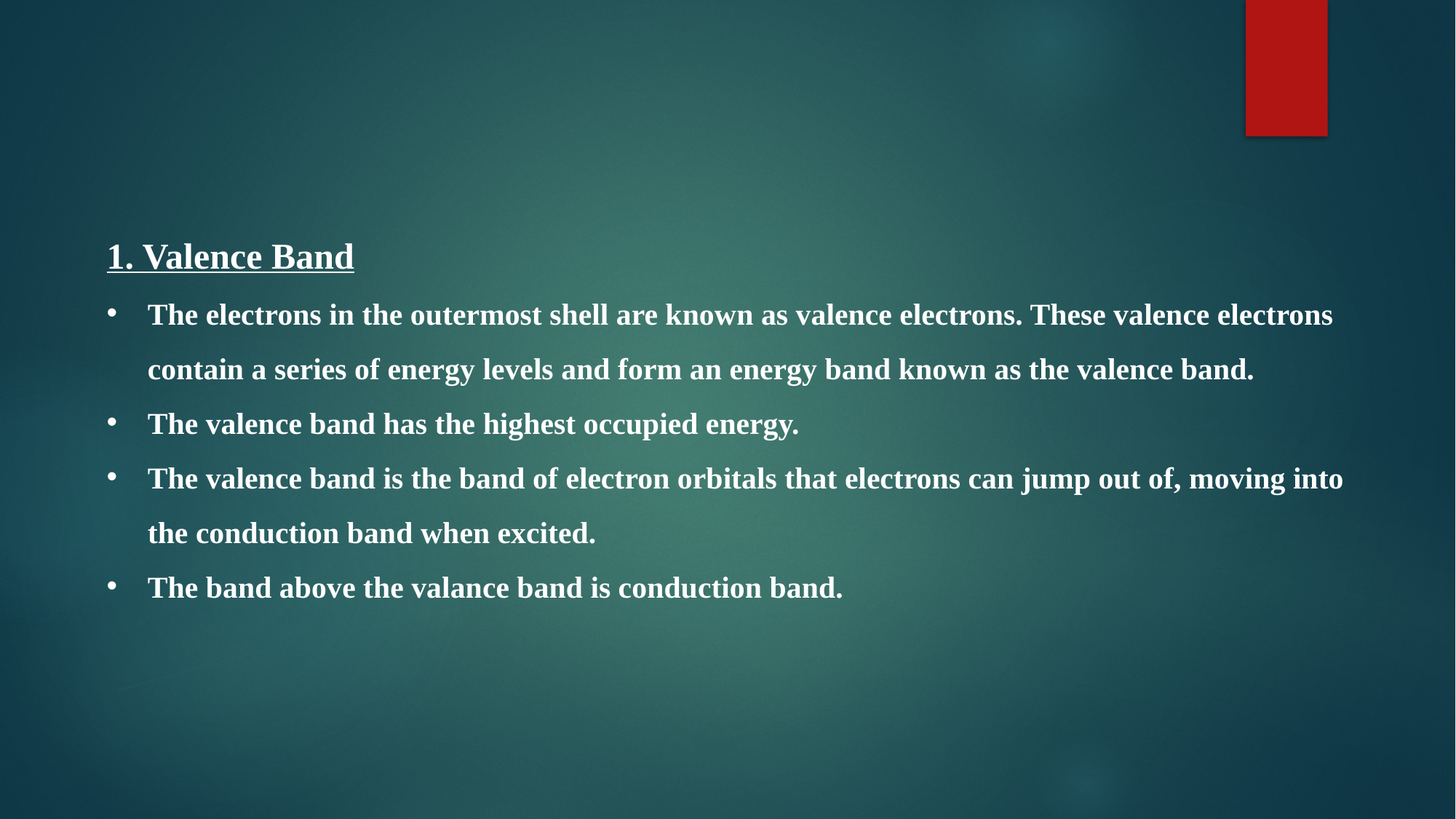

1. Valence Band
The electrons in the outermost shell are known as valence electrons. These valence electrons contain a series of energy levels and form an energy band known as the valence band.
The valence band has the highest occupied energy.
The valence band is the band of electron orbitals that electrons can jump out of, moving into the conduction band when excited.
The band above the valance band is conduction band.